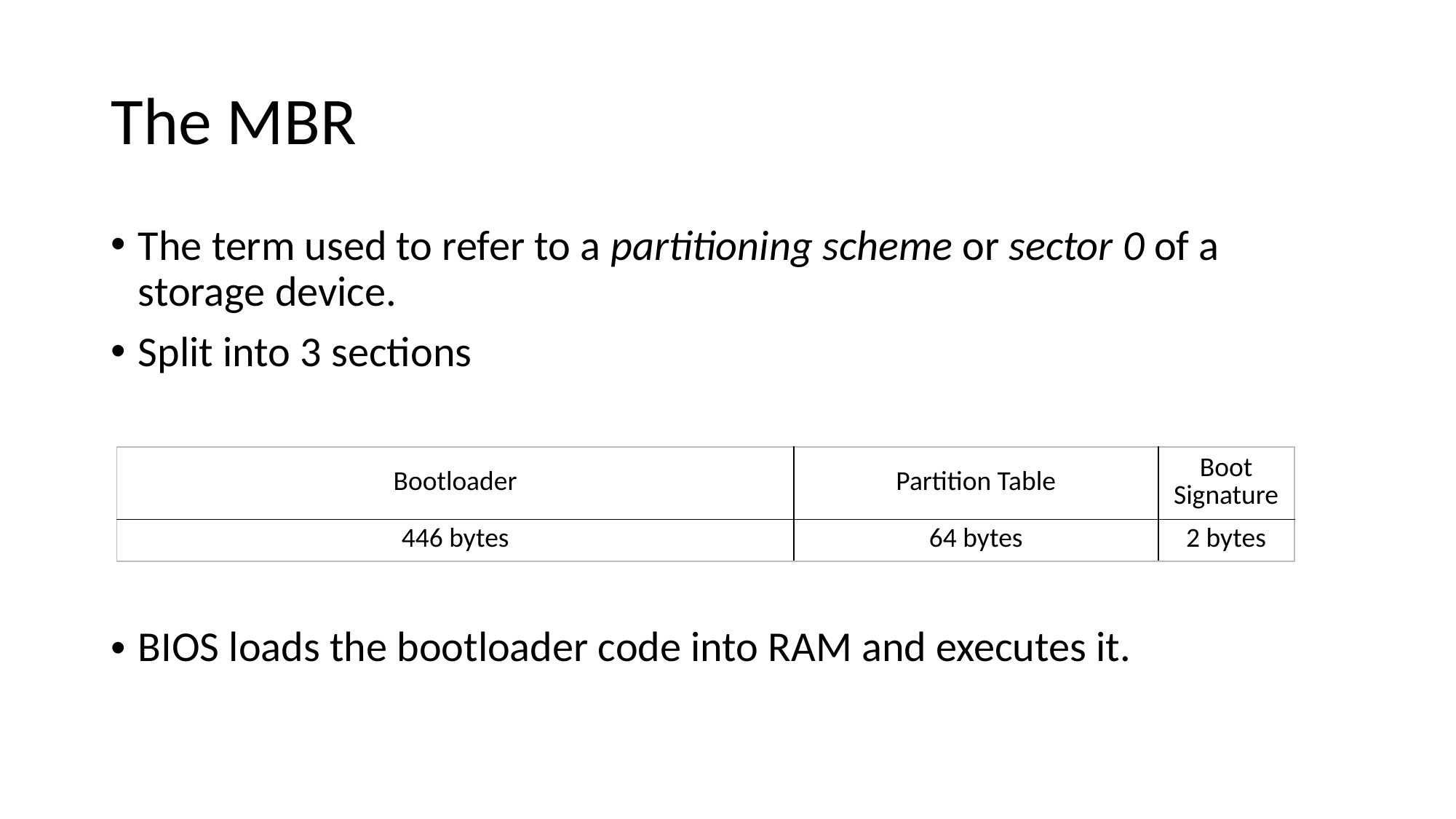

# The MBR
The term used to refer to a partitioning scheme or sector 0 of a storage device.
Split into 3 sections

| Bootloader | Partition Table | Boot Signature |
| --- | --- | --- |
| 446 bytes | 64 bytes | 2 bytes |
BIOS loads the bootloader code into RAM and executes it.